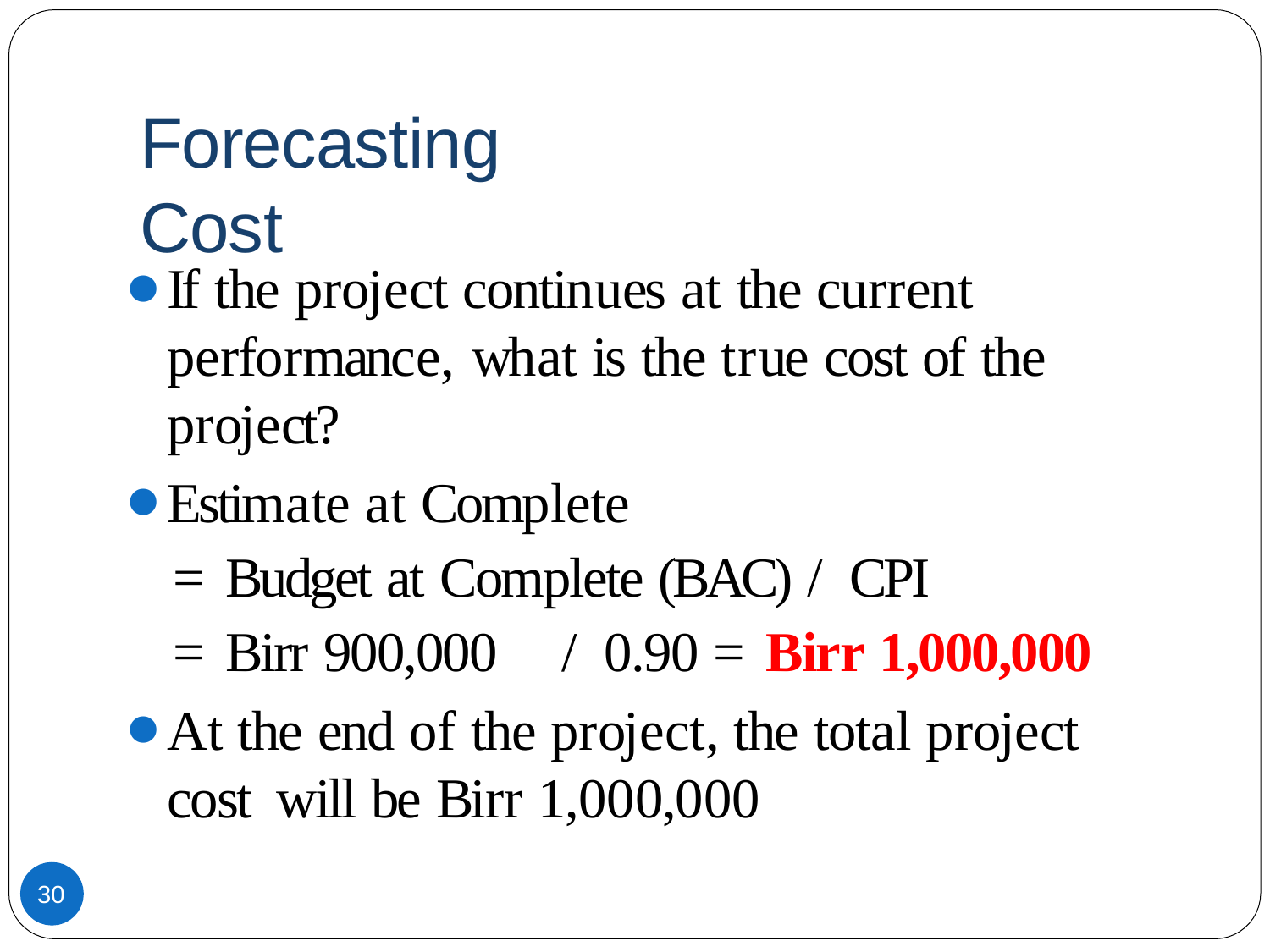

# Forecasting Cost
If the project continues at the current  performance, what is the true cost of the project?
Estimate at Complete
= Budget at Complete (BAC) / CPI
= Birr 900,000	/ 0.90 = Birr 1,000,000
At the end of the project, the total project cost  will be Birr 1,000,000

30